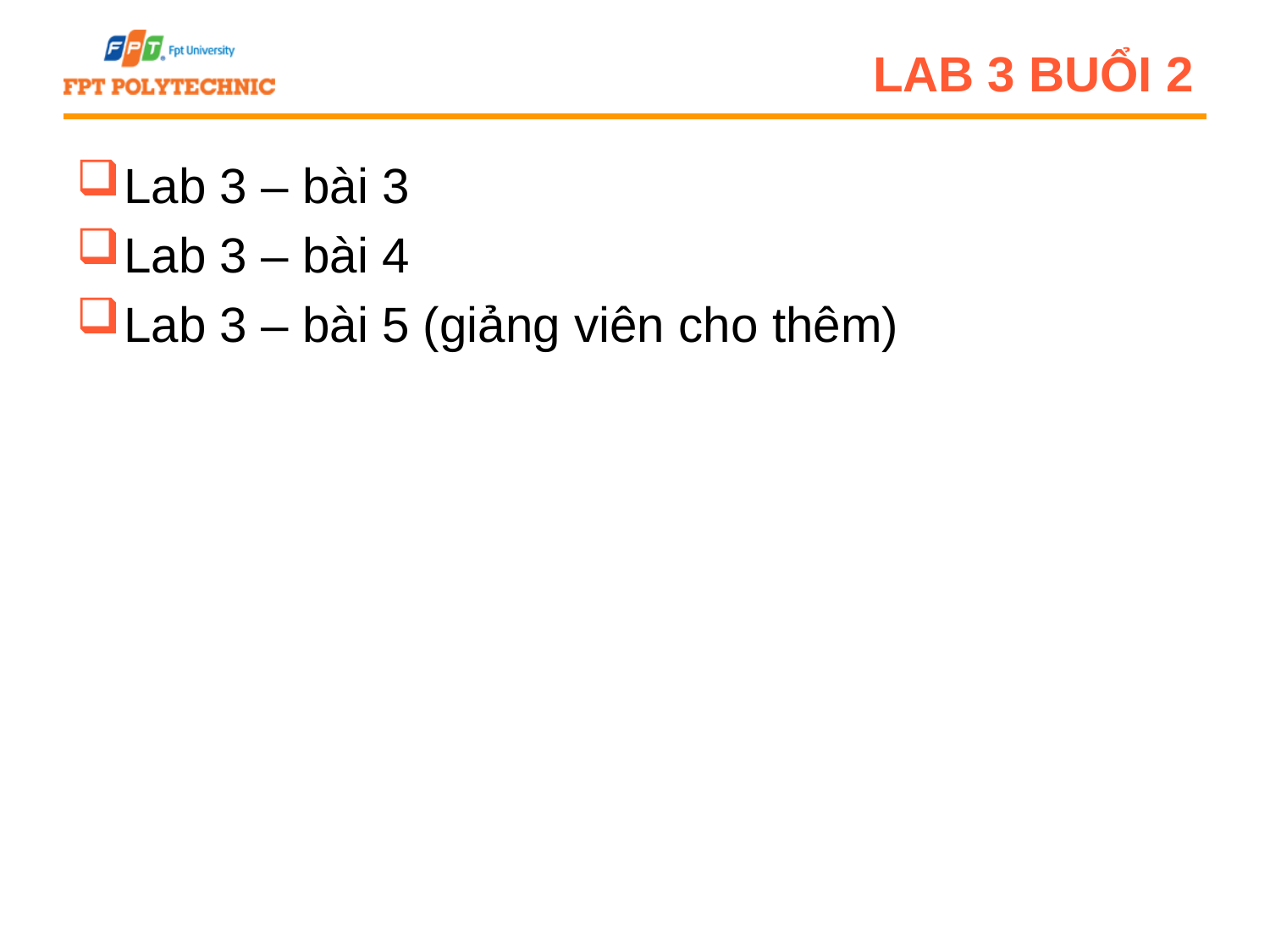

# Lab 3 buổi 2
Lab 3 – bài 3
Lab 3 – bài 4
Lab 3 – bài 5 (giảng viên cho thêm)